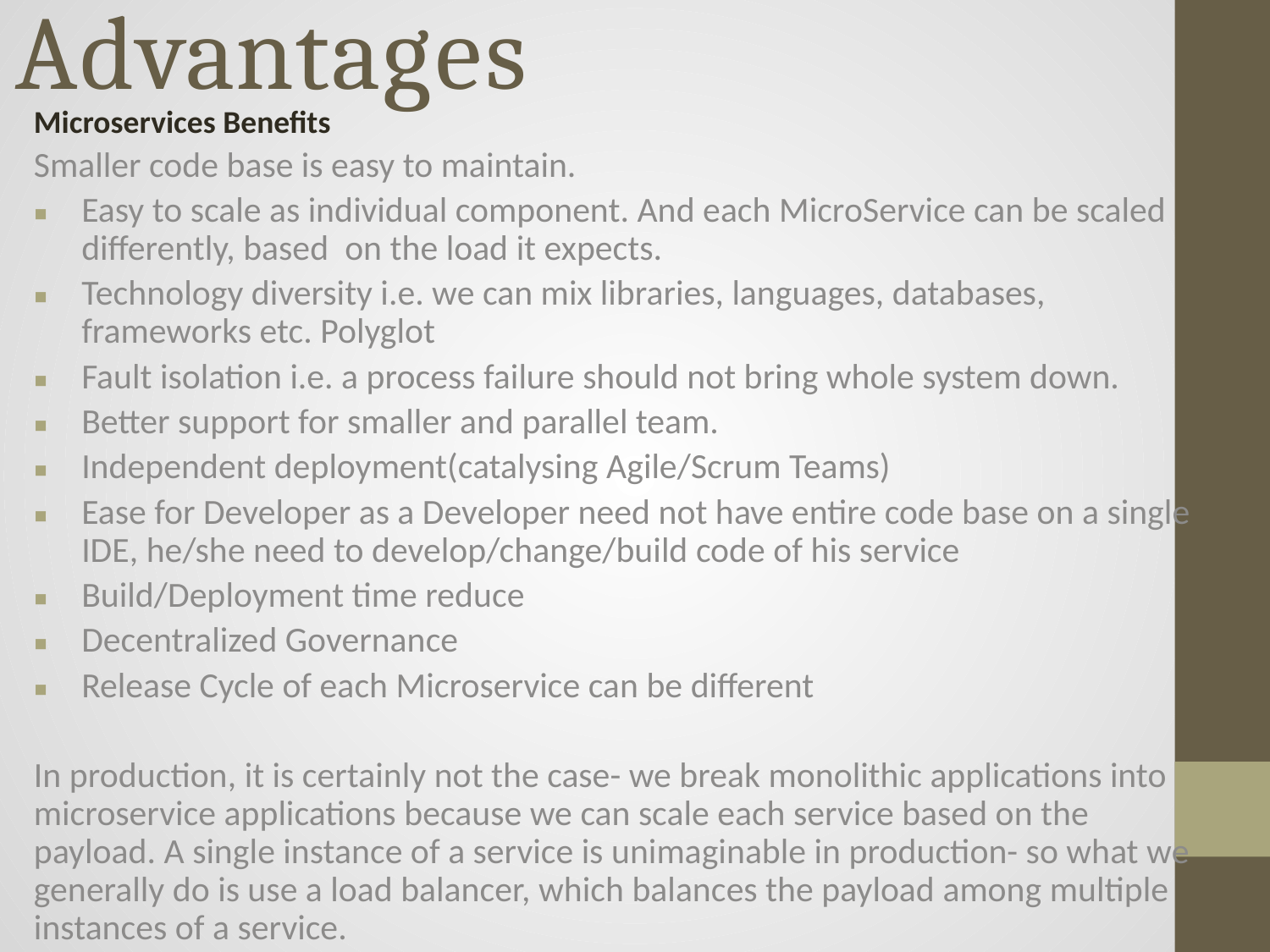

# Advantages
Microservices Benefits
Smaller code base is easy to maintain.
Easy to scale as individual component. And each MicroService can be scaled differently, based  on the load it expects.
Technology diversity i.e. we can mix libraries, languages, databases, frameworks etc. Polyglot
Fault isolation i.e. a process failure should not bring whole system down.
Better support for smaller and parallel team.
Independent deployment(catalysing Agile/Scrum Teams)
Ease for Developer as a Developer need not have entire code base on a single IDE, he/she need to develop/change/build code of his service
Build/Deployment time reduce
Decentralized Governance
Release Cycle of each Microservice can be different

In production, it is certainly not the case- we break monolithic applications into microservice applications because we can scale each service based on the payload. A single instance of a service is unimaginable in production- so what we generally do is use a load balancer, which balances the payload among multiple instances of a service.